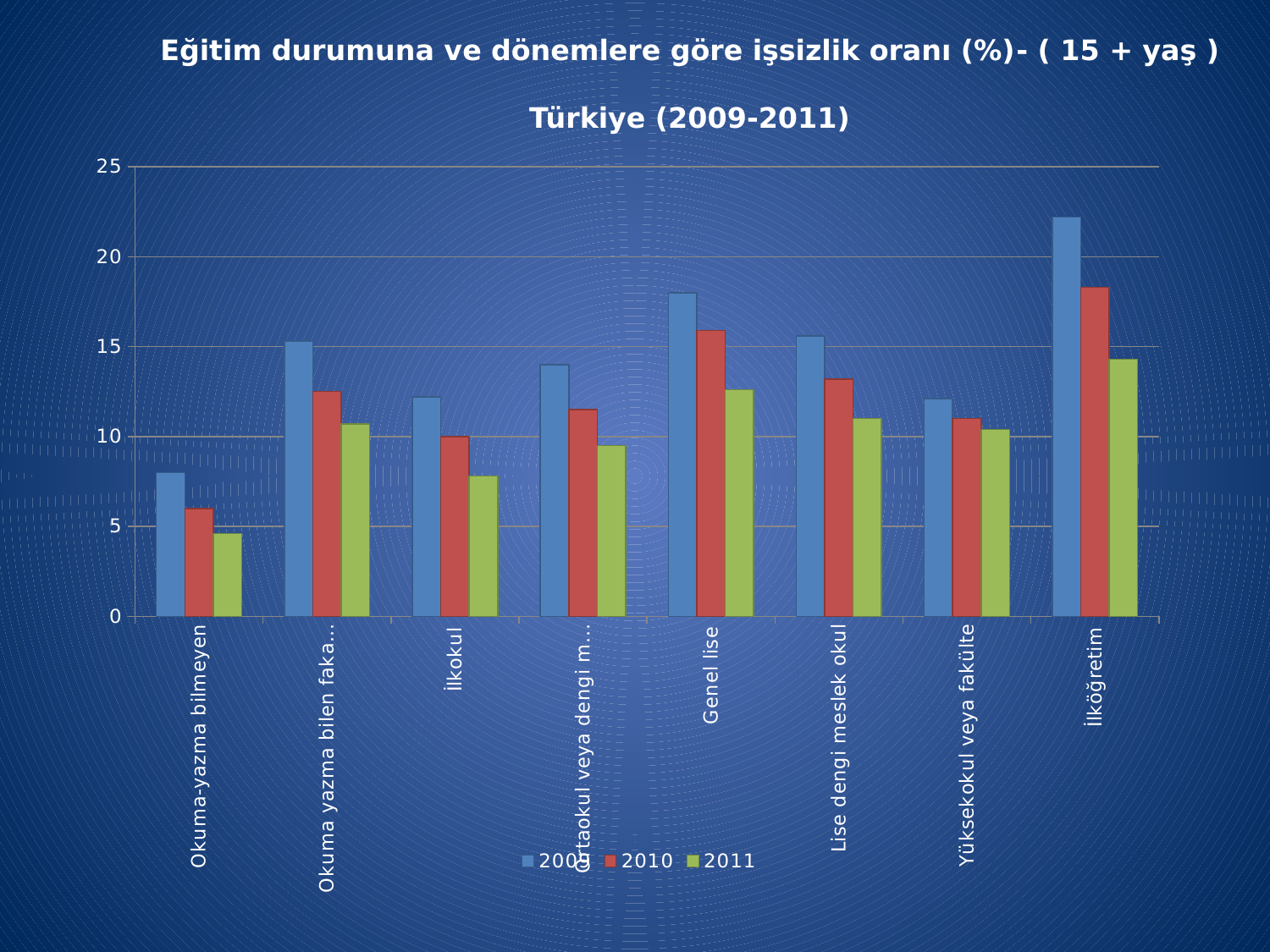

Eğitim durumuna ve dönemlere göre işsizlik oranı (%)- ( 15 + yaş )
Türkiye (2009-2011)

### Chart

| Category | 2009 | 2010 | 2011 |
|---|---|---|---|
| Okuma-yazma bilmeyen | 8.0 | 6.0 | 4.6 |
| Okuma yazma bilen fakat bir okul bitirmeyen | 15.3 | 12.5 | 10.7 |
| İlkokul | 12.2 | 10.0 | 7.8 |
| Ortaokul veya dengi meslek okul | 14.0 | 11.5 | 9.5 |
| Genel lise | 18.0 | 15.9 | 12.6 |
| Lise dengi meslek okul | 15.6 | 13.2 | 11.0 |
| Yüksekokul veya fakülte | 12.1 | 11.0 | 10.4 |
| İlköğretim | 22.2 | 18.3 | 14.3 |